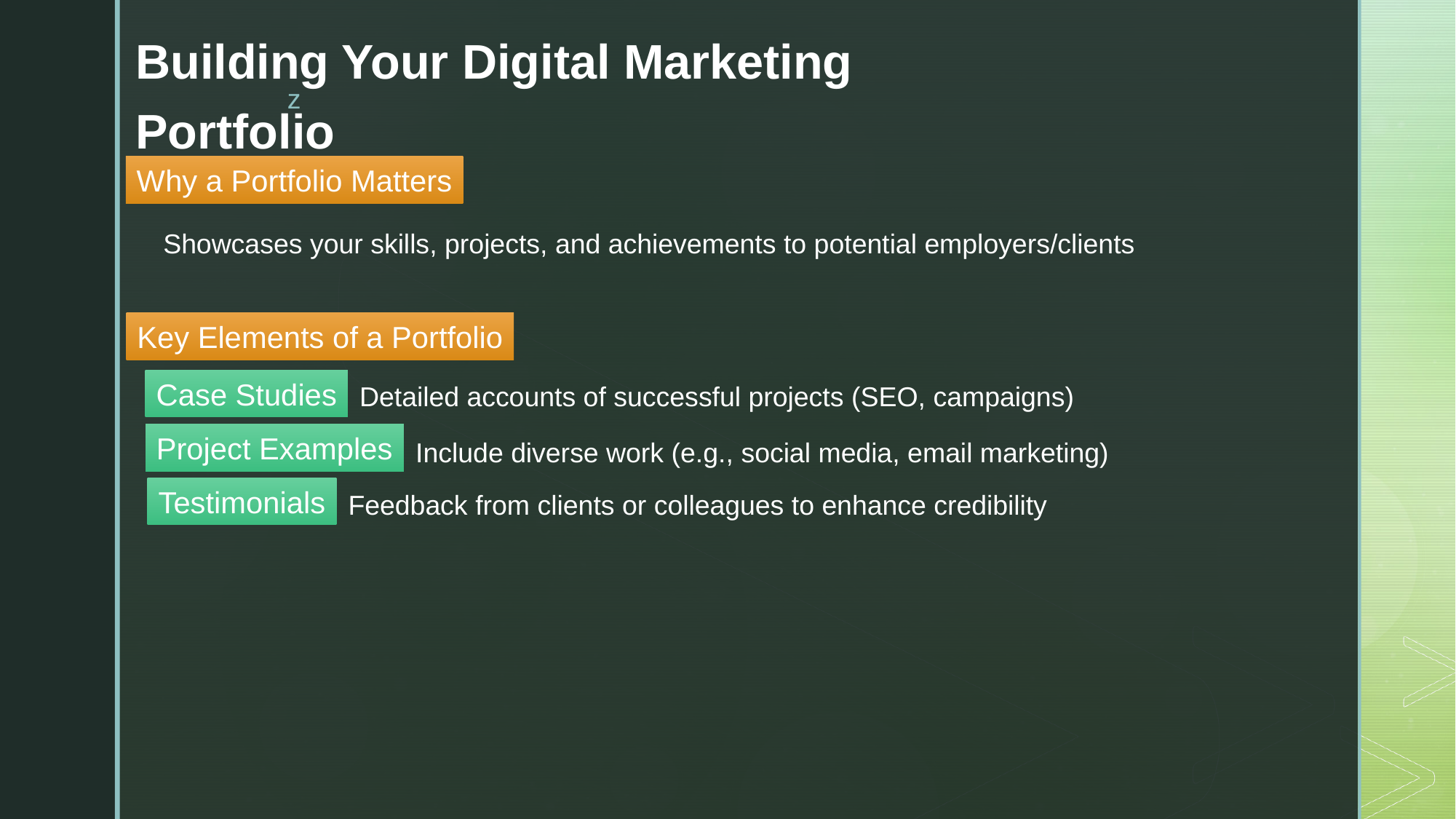

Building Your Digital Marketing Portfolio
Why a Portfolio Matters
Showcases your skills, projects, and achievements to potential employers/clients
Key Elements of a Portfolio
Detailed accounts of successful projects (SEO, campaigns)
Case Studies
Project Examples
Include diverse work (e.g., social media, email marketing)
Feedback from clients or colleagues to enhance credibility
Testimonials